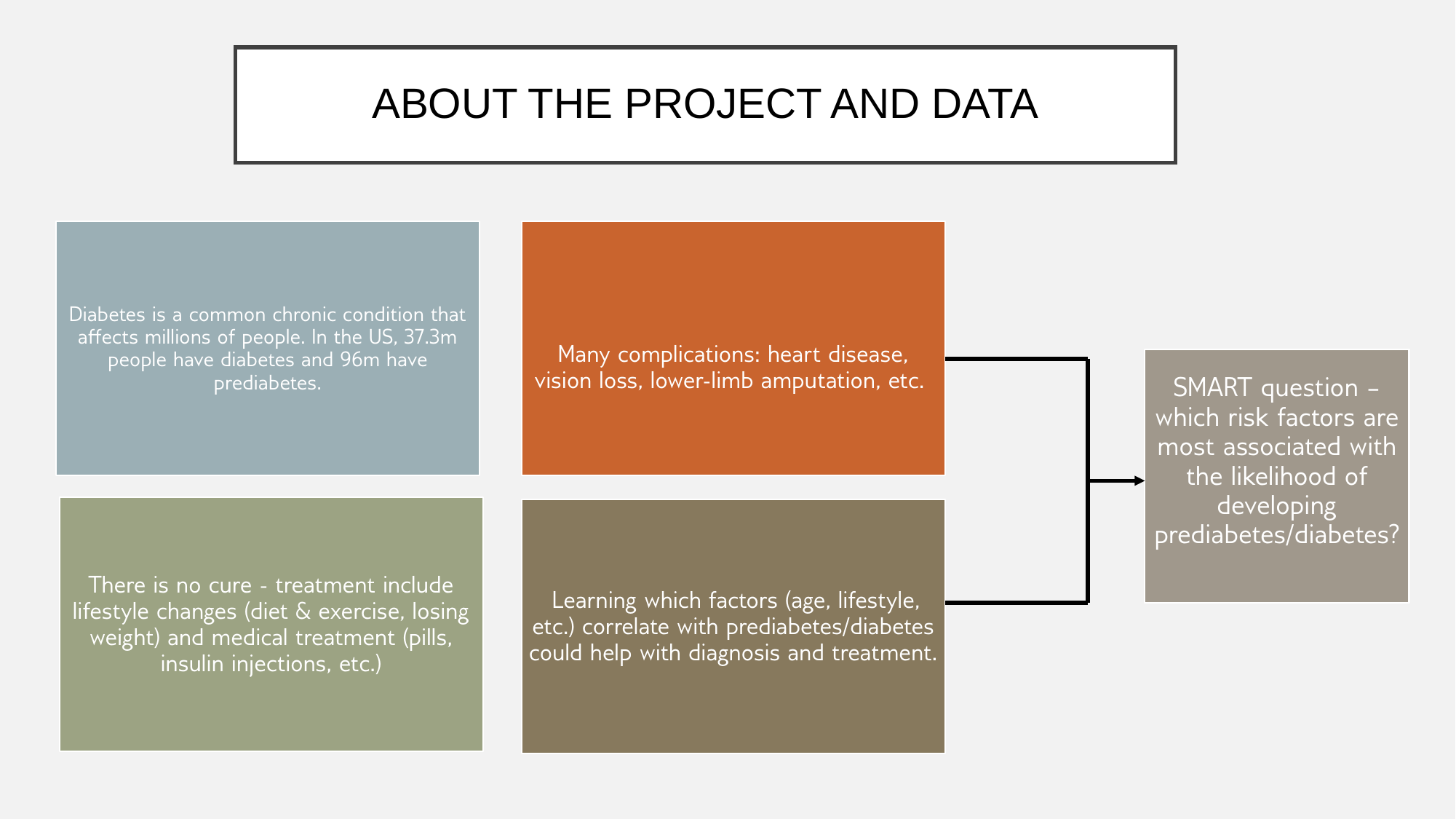

# ABOUT THE PROJECT AND DATA

Diabetes is a common chronic condition that affects millions of people. In the US, 37.3m people have diabetes and 96m have prediabetes.​

Many complications: heart disease, vision loss, lower-limb amputation, etc.

SMART question – which risk factors are most associated with the likelihood of developing prediabetes/diabetes?

There is no cure - treatment include lifestyle changes (diet & exercise, losing weight) and medical treatment (pills, insulin injections, etc.)

 Learning which factors (age, lifestyle, etc.) correlate with prediabetes/diabetes could help with diagnosis and treatment.